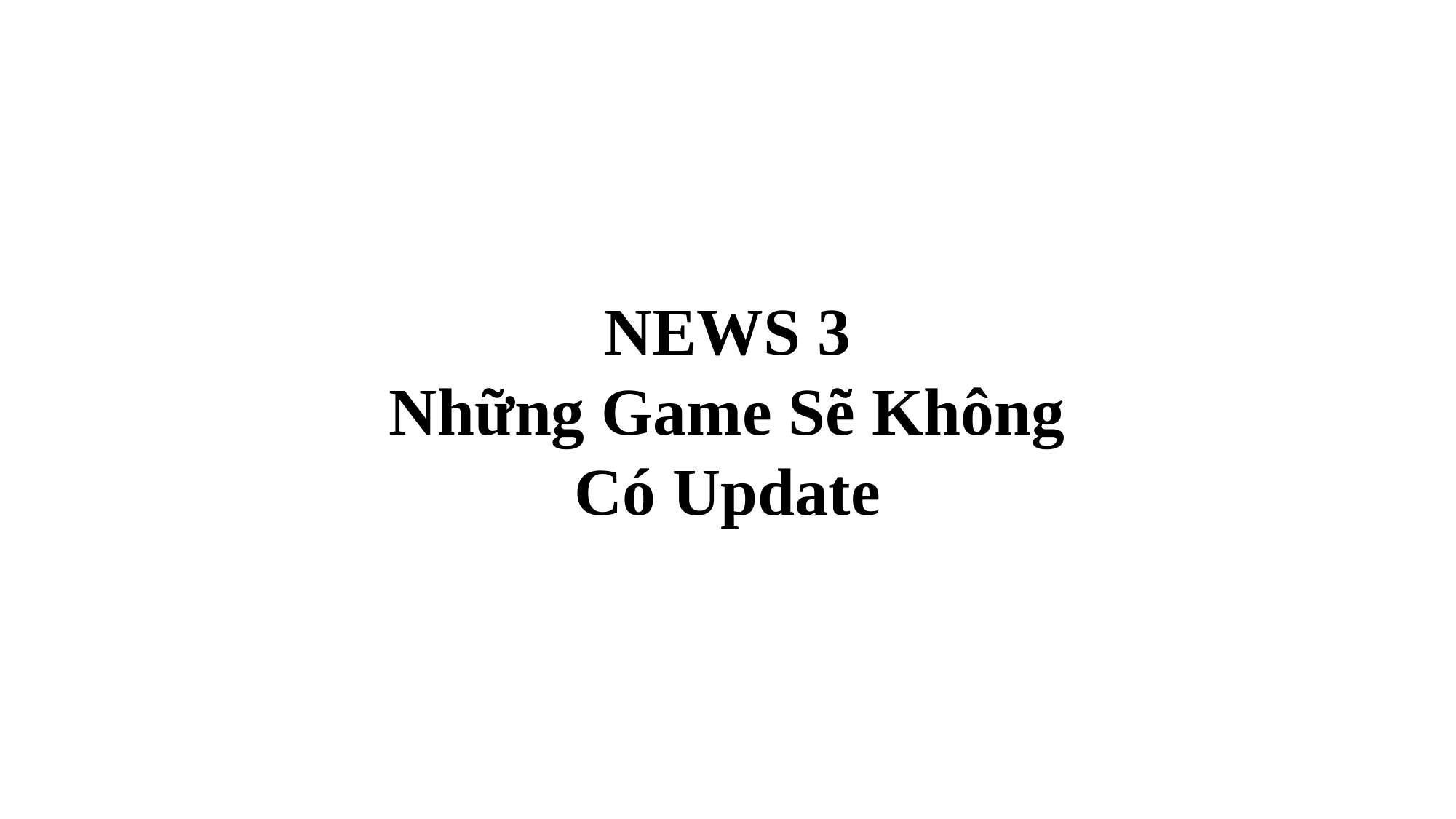

NEWS 3
Những Game Sẽ Không
Có Update